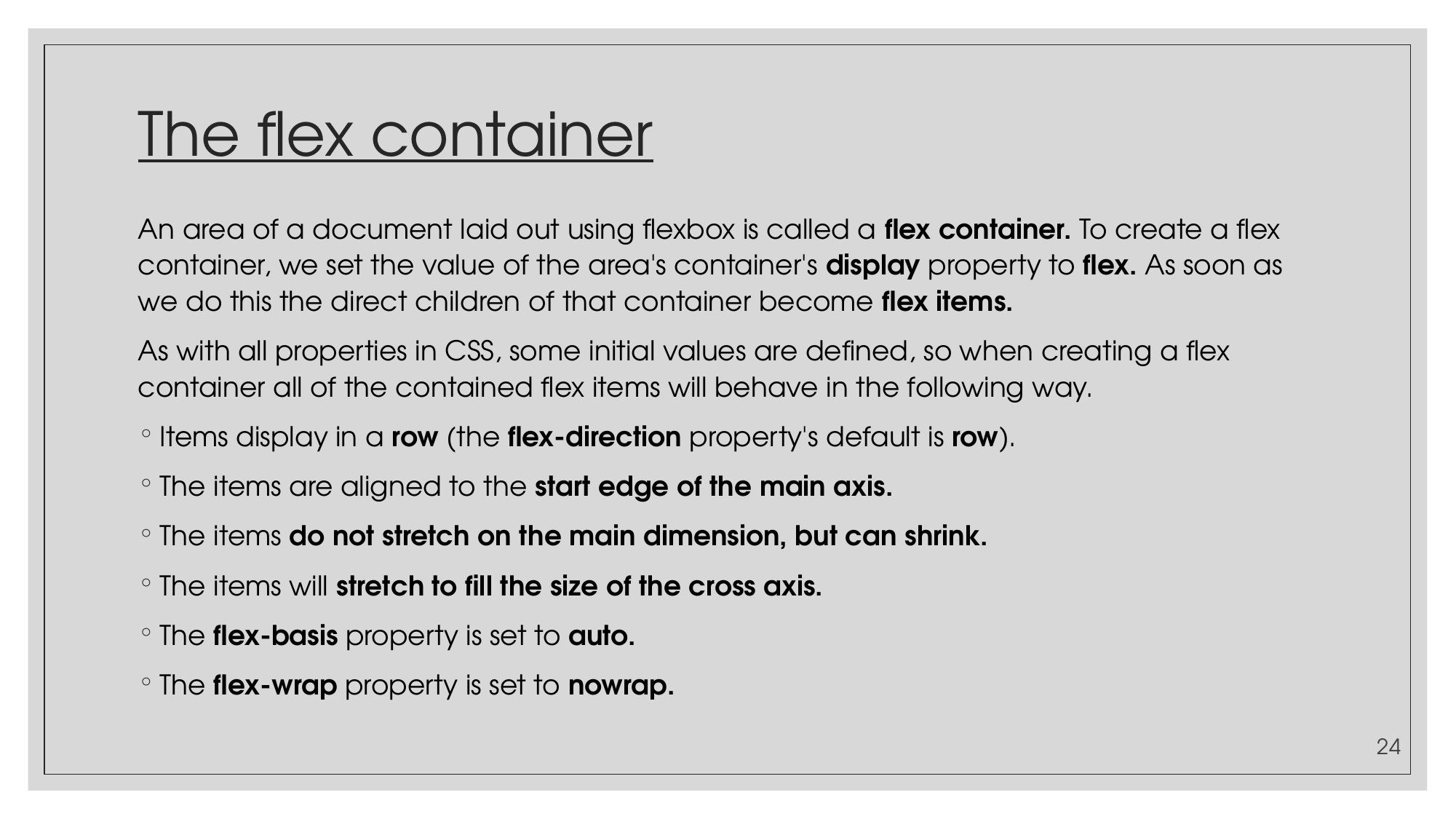

# The flex container
An area of a document laid out using flexbox is called a flex container. To create a flex container, we set the value of the area's container's display property to flex. As soon as we do this the direct children of that container become flex items.
As with all properties in CSS, some initial values are defined, so when creating a flex container all of the contained flex items will behave in the following way.
Items display in a row (the flex-direction property's default is row).
The items are aligned to the start edge of the main axis.
The items do not stretch on the main dimension, but can shrink.
The items will stretch to fill the size of the cross axis.
The flex-basis property is set to auto.
The flex-wrap property is set to nowrap.
24